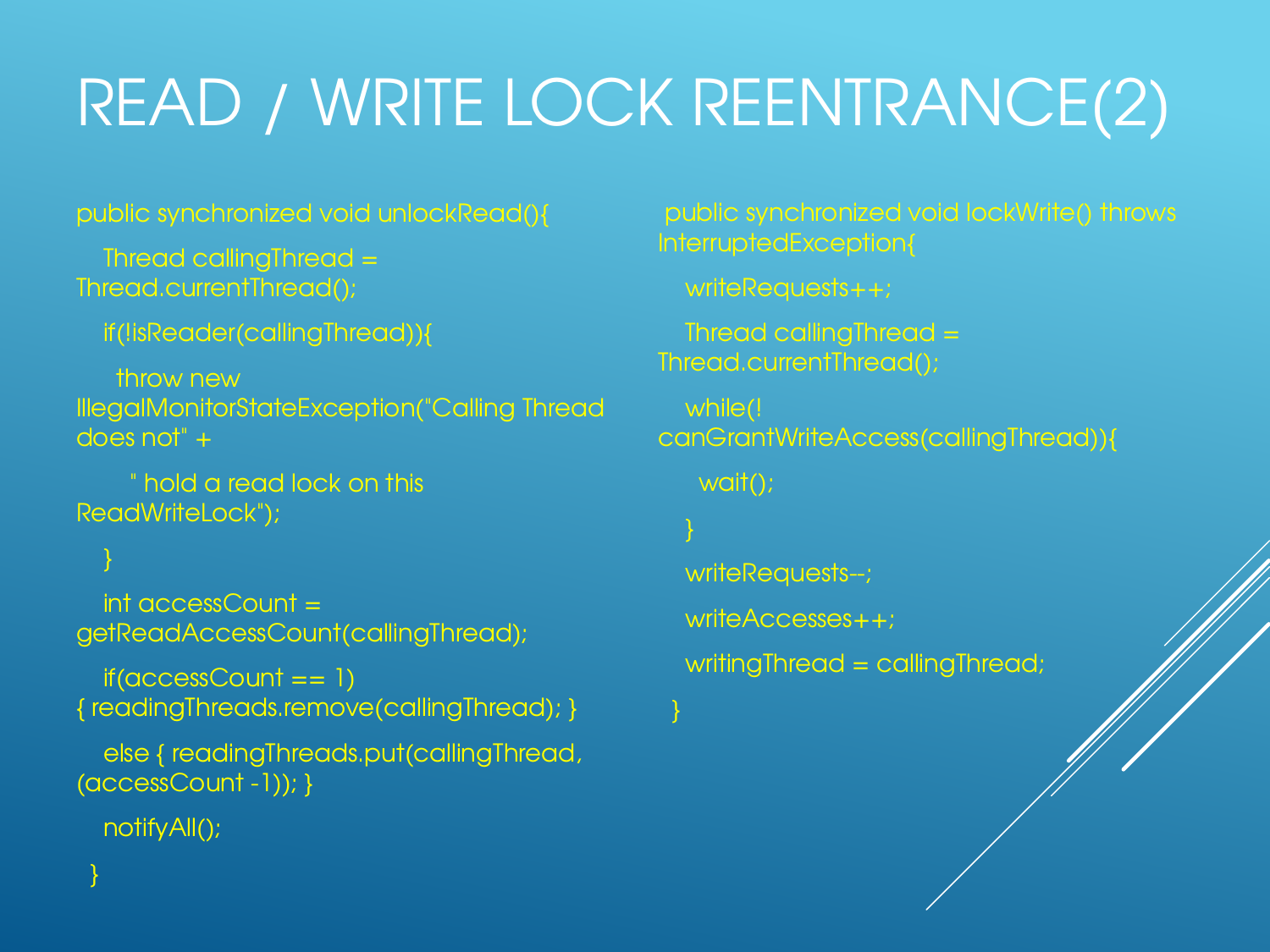

# Read / Write Lock Reentrance(2)
 public synchronized void lockWrite() throws InterruptedException{
    writeRequests++;
    Thread callingThread = Thread.currentThread();
    while(! canGrantWriteAccess(callingThread)){
      wait();
    }
    writeRequests--;
    writeAccesses++;
    writingThread = callingThread;
  }

public synchronized void unlockRead(){
    Thread callingThread = Thread.currentThread();
    if(!isReader(callingThread)){
      throw new IllegalMonitorStateException("Calling Thread does not" +
        " hold a read lock on this ReadWriteLock");
    }
    int accessCount = getReadAccessCount(callingThread);
    if(accessCount == 1){ readingThreads.remove(callingThread); }
    else { readingThreads.put(callingThread, (accessCount -1)); }
    notifyAll();
  }